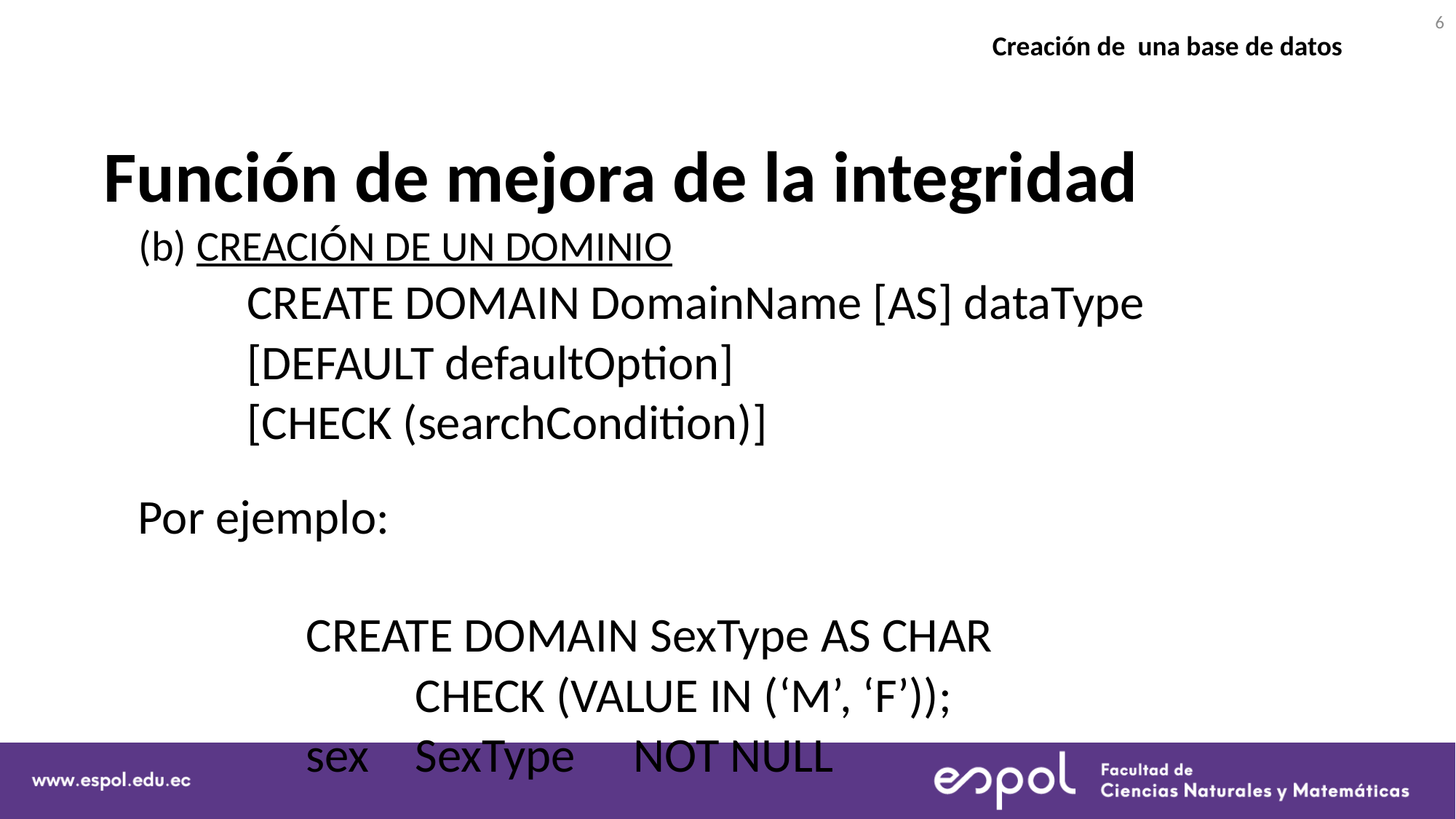

6
Creación de  una base de datos
# Función de mejora de la integridad
(b) CREACIÓN DE UN DOMINIO
CREATE DOMAIN DomainName [AS] dataType
[DEFAULT defaultOption]
[CHECK (searchCondition)]

	  Por ejemplo:

		CREATE DOMAIN SexType AS CHAR
			CHECK (VALUE IN (‘M’, ‘F’));
		sex	SexType	NOT NULL